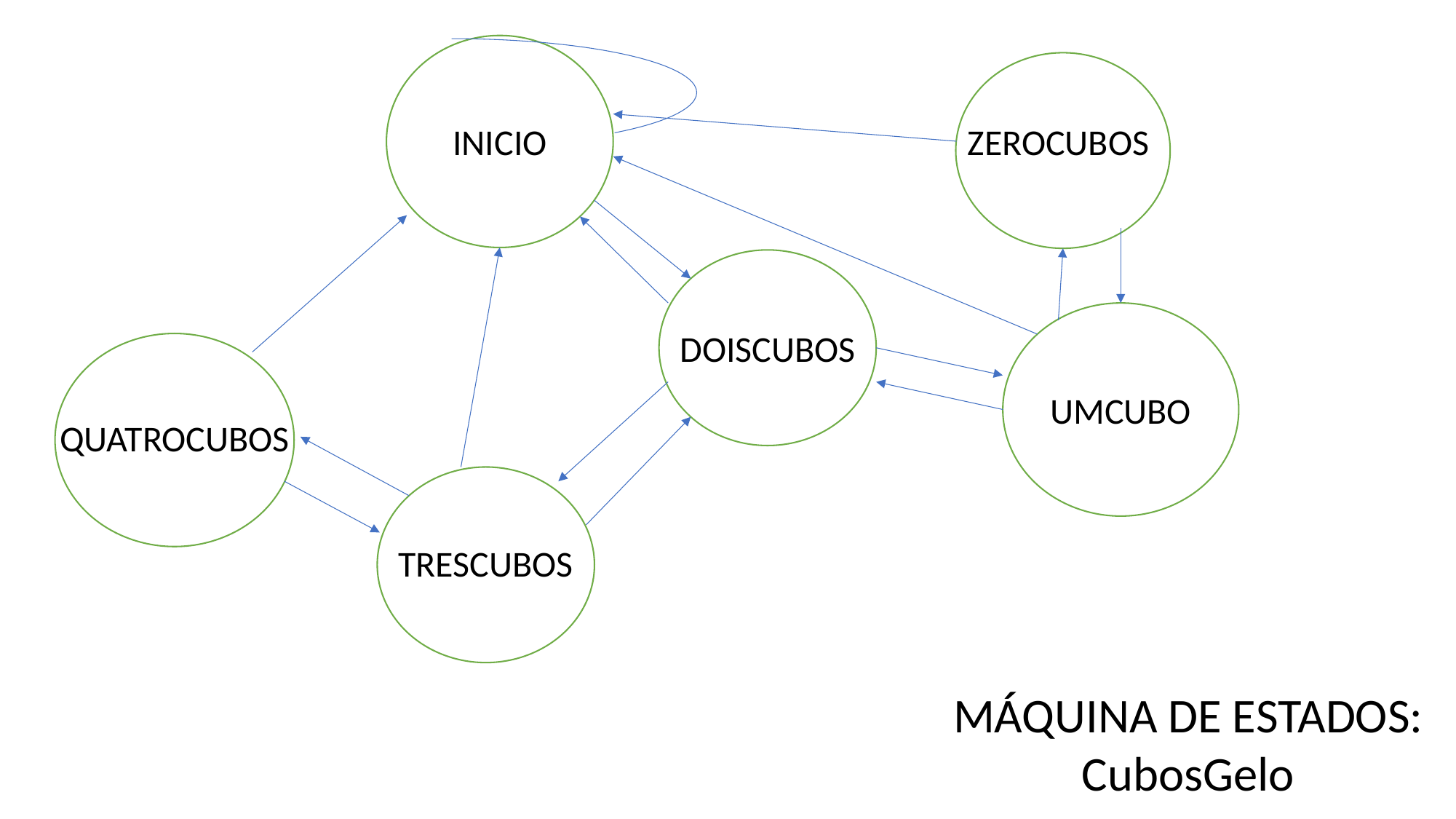

INICIO
ZEROCUBOS

DOISCUBOS

UMCUBO
QUATROCUBOS

TRESCUBOS
MÁQUINA DE ESTADOS:
CubosGelo